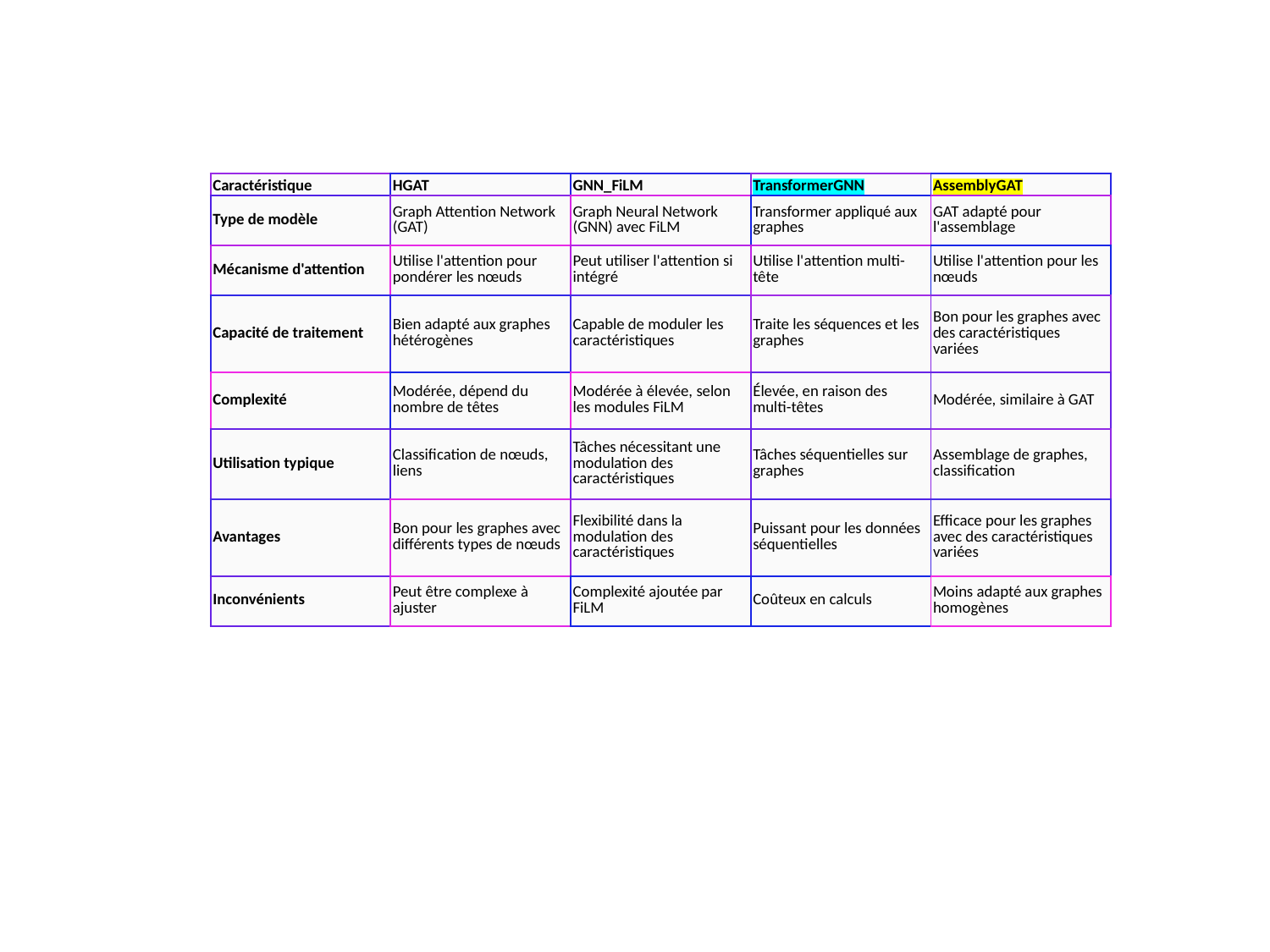

| Caractéristique | HGAT | GNN\_FiLM | TransformerGNN | AssemblyGAT |
| --- | --- | --- | --- | --- |
| Type de modèle | Graph Attention Network (GAT) | Graph Neural Network (GNN) avec FiLM | Transformer appliqué aux graphes | GAT adapté pour l'assemblage |
| Mécanisme d'attention | Utilise l'attention pour pondérer les nœuds | Peut utiliser l'attention si intégré | Utilise l'attention multi-tête | Utilise l'attention pour les nœuds |
| Capacité de traitement | Bien adapté aux graphes hétérogènes | Capable de moduler les caractéristiques | Traite les séquences et les graphes | Bon pour les graphes avec des caractéristiques variées |
| Complexité | Modérée, dépend du nombre de têtes | Modérée à élevée, selon les modules FiLM | Élevée, en raison des multi-têtes | Modérée, similaire à GAT |
| Utilisation typique | Classification de nœuds, liens | Tâches nécessitant une modulation des caractéristiques | Tâches séquentielles sur graphes | Assemblage de graphes, classification |
| Avantages | Bon pour les graphes avec différents types de nœuds | Flexibilité dans la modulation des caractéristiques | Puissant pour les données séquentielles | Efficace pour les graphes avec des caractéristiques variées |
| Inconvénients | Peut être complexe à ajuster | Complexité ajoutée par FiLM | Coûteux en calculs | Moins adapté aux graphes homogènes |